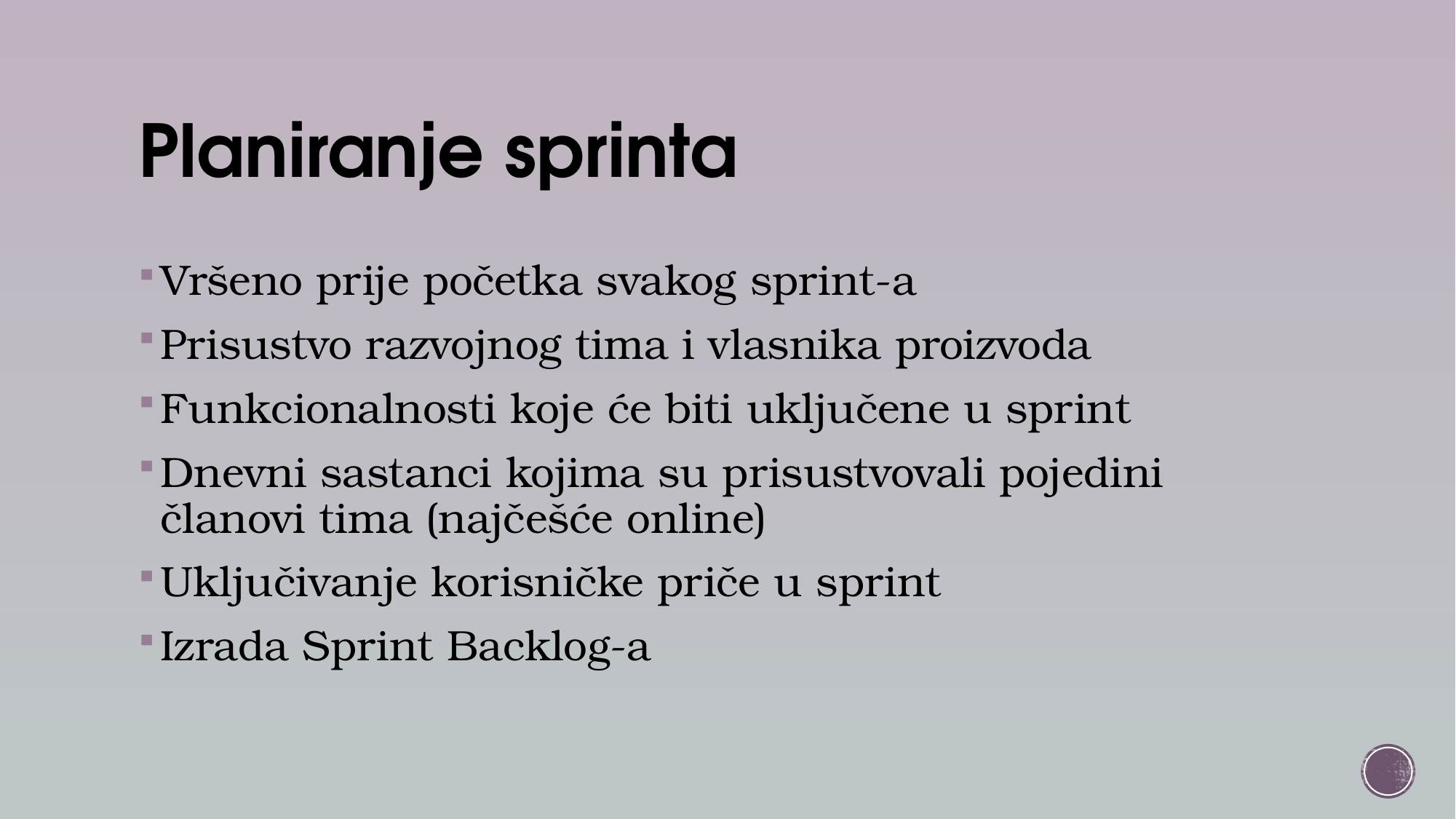

# Planiranje sprinta
Vršeno prije početka svakog sprint-a
Prisustvo razvojnog tima i vlasnika proizvoda
Funkcionalnosti koje će biti uključene u sprint
Dnevni sastanci kojima su prisustvovali pojedini članovi tima (najčešće online)
Uključivanje korisničke priče u sprint
Izrada Sprint Backlog-a